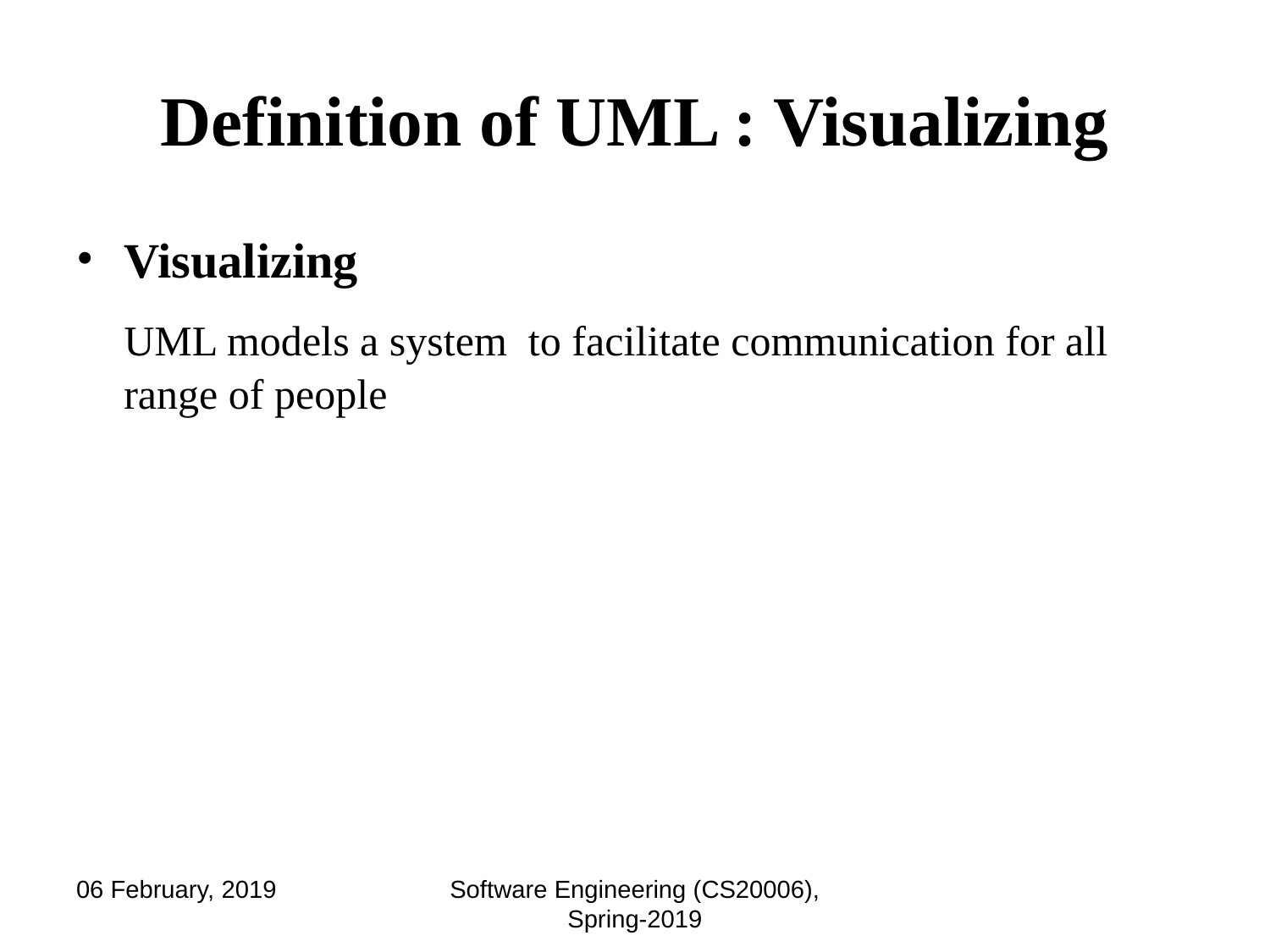

# Definition of UML : Visualizing
Visualizing
	UML models a system  to facilitate communication for all range of people

06 February, 2019
Software Engineering (CS20006), Spring-2019